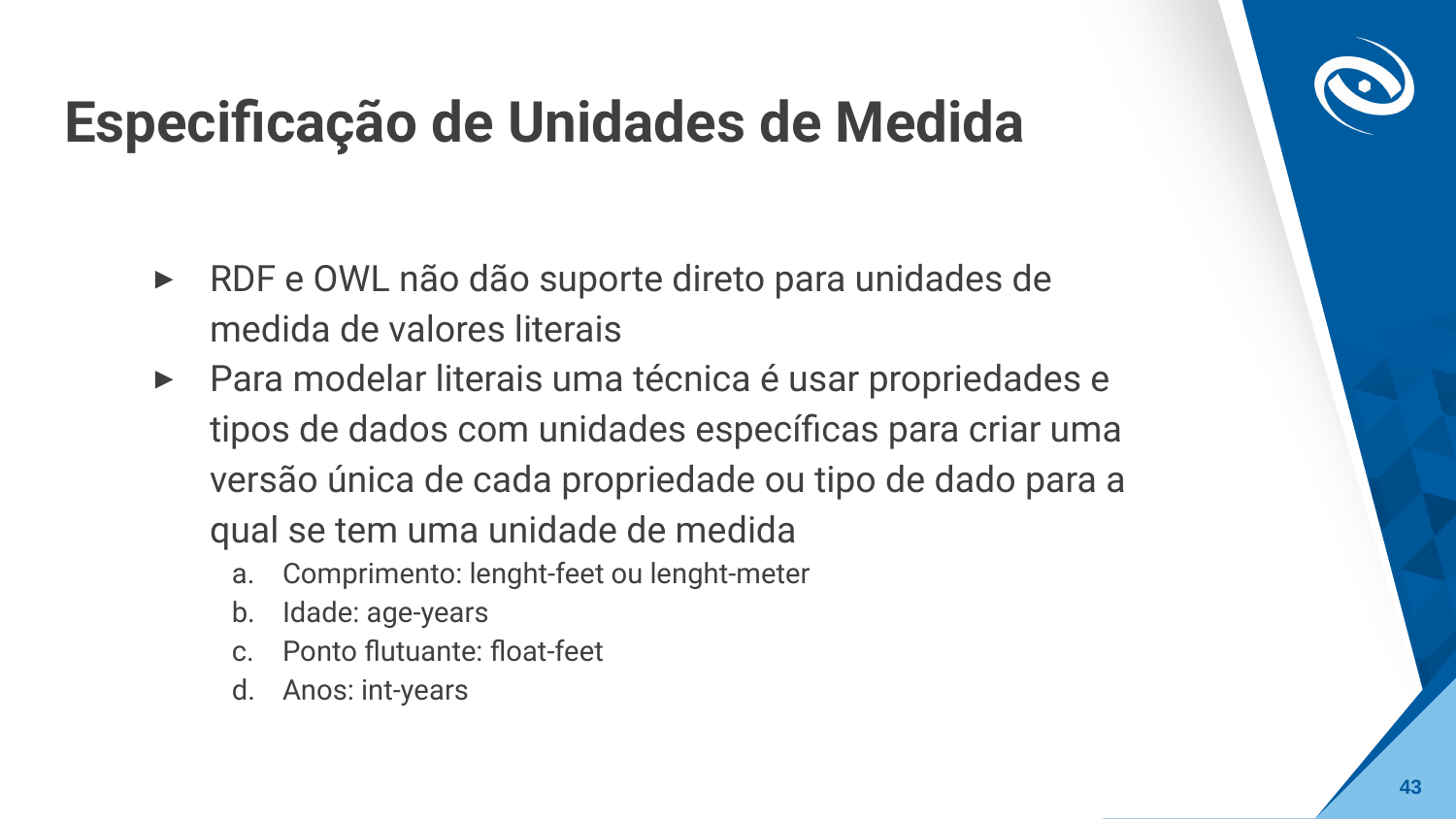

# Especificação de Unidades de Medida

RDF e OWL não dão suporte direto para unidades de medida de valores literais
Para modelar literais uma técnica é usar propriedades e tipos de dados com unidades específicas para criar uma versão única de cada propriedade ou tipo de dado para a qual se tem uma unidade de medida
Comprimento: lenght-feet ou lenght-meter
Idade: age-years
Ponto flutuante: float-feet
Anos: int-years
43